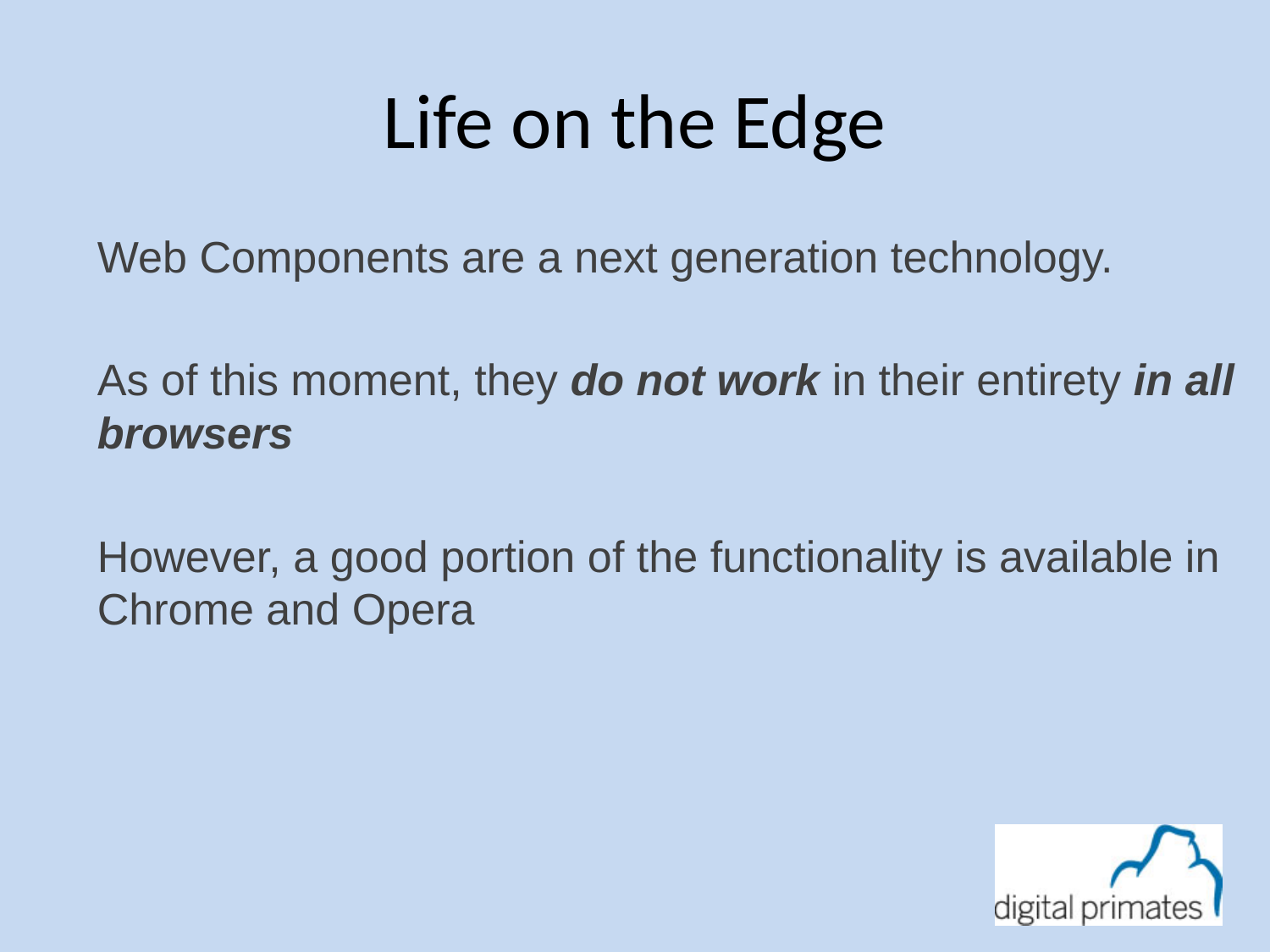

# Life on the Edge
Web Components are a next generation technology.

As of this moment, they do not work in their entirety in all browsers

However, a good portion of the functionality is available in Chrome and Opera